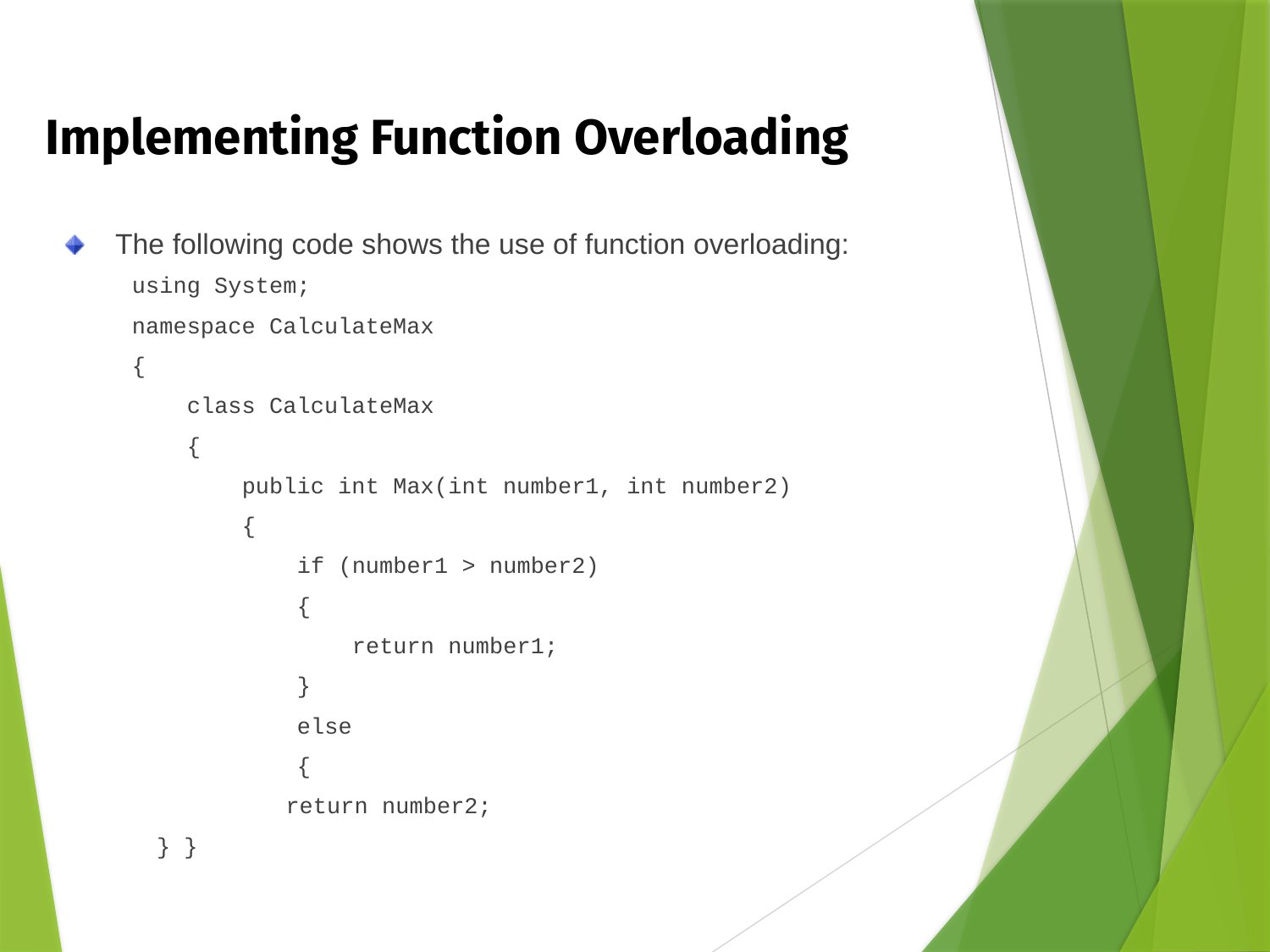

Implementing Function Overloading
The following code shows the use of function overloading:
using System;
namespace CalculateMax
{
    class CalculateMax
    {
        public int Max(int number1, int number2)
        {
            if (number1 > number2)
            {
                return number1;
            }
            else
            {
                return number2;
		   } }